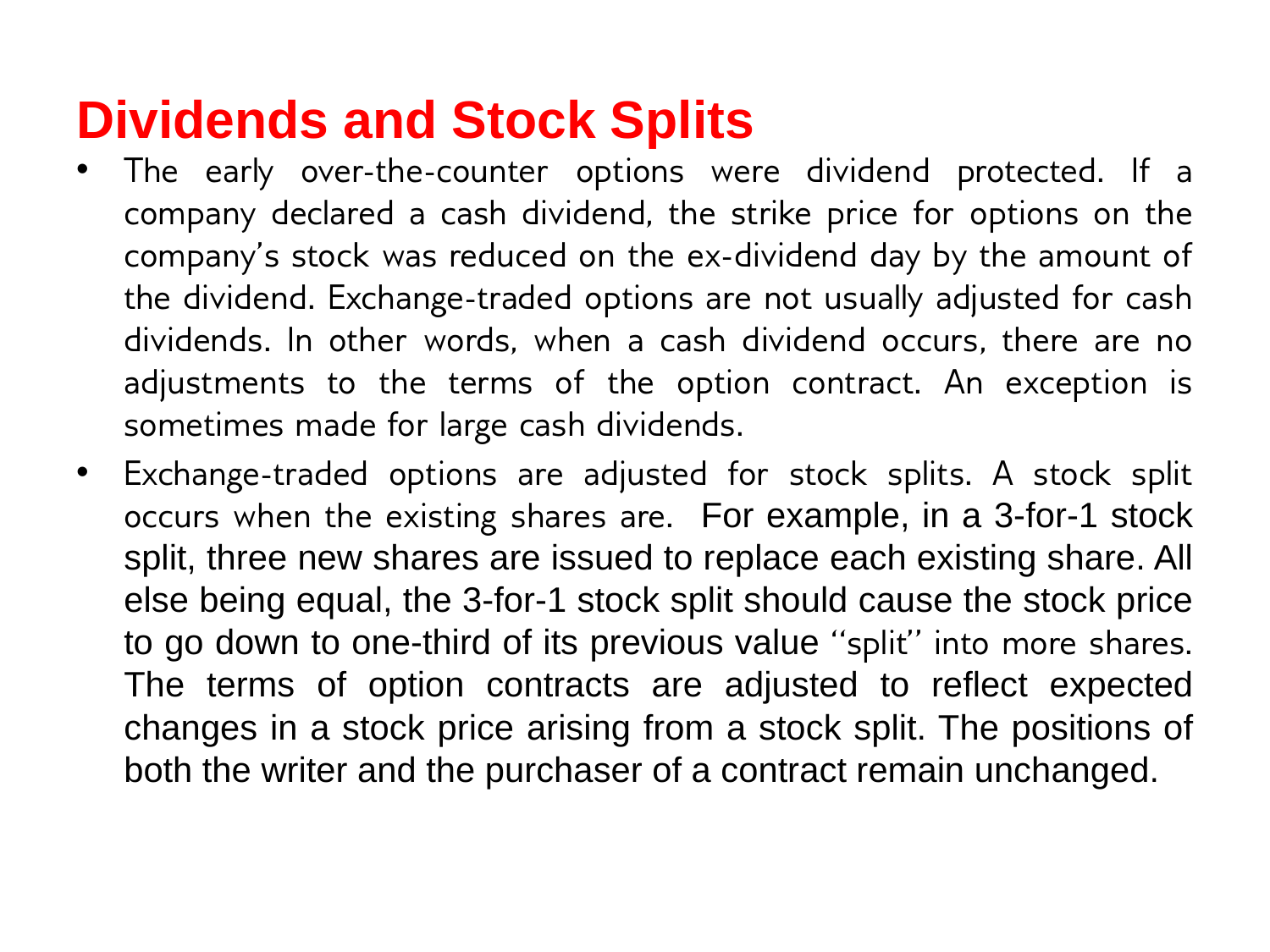

# Dividends and Stock Splits
The early over-the-counter options were dividend protected. If a company declared a cash dividend, the strike price for options on the company’s stock was reduced on the ex-dividend day by the amount of the dividend. Exchange-traded options are not usually adjusted for cash dividends. In other words, when a cash dividend occurs, there are no adjustments to the terms of the option contract. An exception is sometimes made for large cash dividends.
Exchange-traded options are adjusted for stock splits. A stock split occurs when the existing shares are.  For example, in a 3-for-1 stock split, three new shares are issued to replace each existing share. All else being equal, the 3-for-1 stock split should cause the stock price to go down to one-third of its previous value ‘‘split’’ into more shares. The terms of option contracts are adjusted to reflect expected changes in a stock price arising from a stock split. The positions of both the writer and the purchaser of a contract remain unchanged.